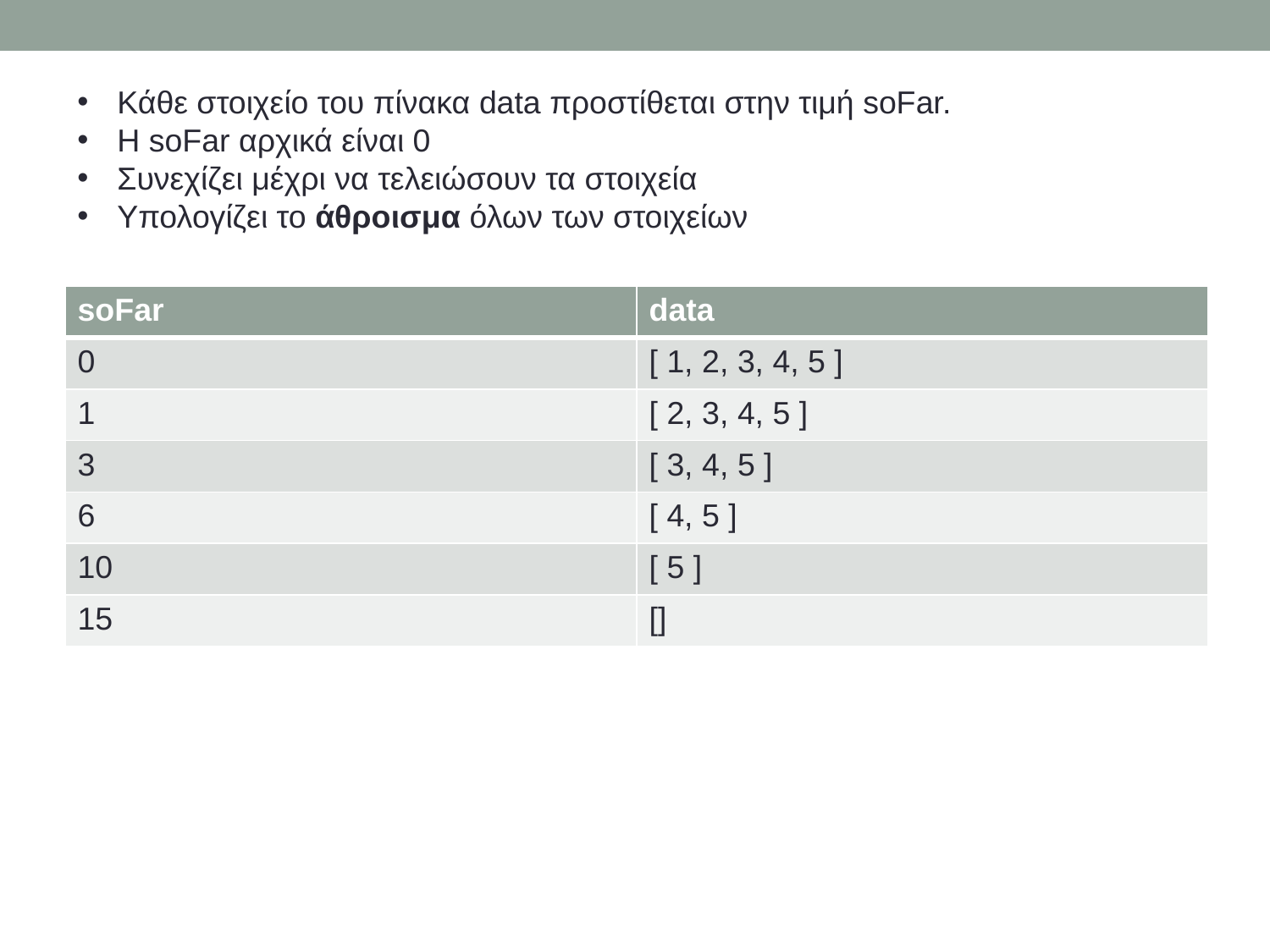

Κάθε στοιχείο του πίνακα data προστίθεται στην τιμή soFar.
Η soFar αρχικά είναι 0
Συνεχίζει μέχρι να τελειώσουν τα στοιχεία
Υπολογίζει το άθροισμα όλων των στοιχείων
| soFar | data |
| --- | --- |
| 0 | [ 1, 2, 3, 4, 5 ] |
| 1 | [ 2, 3, 4, 5 ] |
| 3 | [ 3, 4, 5 ] |
| 6 | [ 4, 5 ] |
| 10 | [ 5 ] |
| 15 | [] |